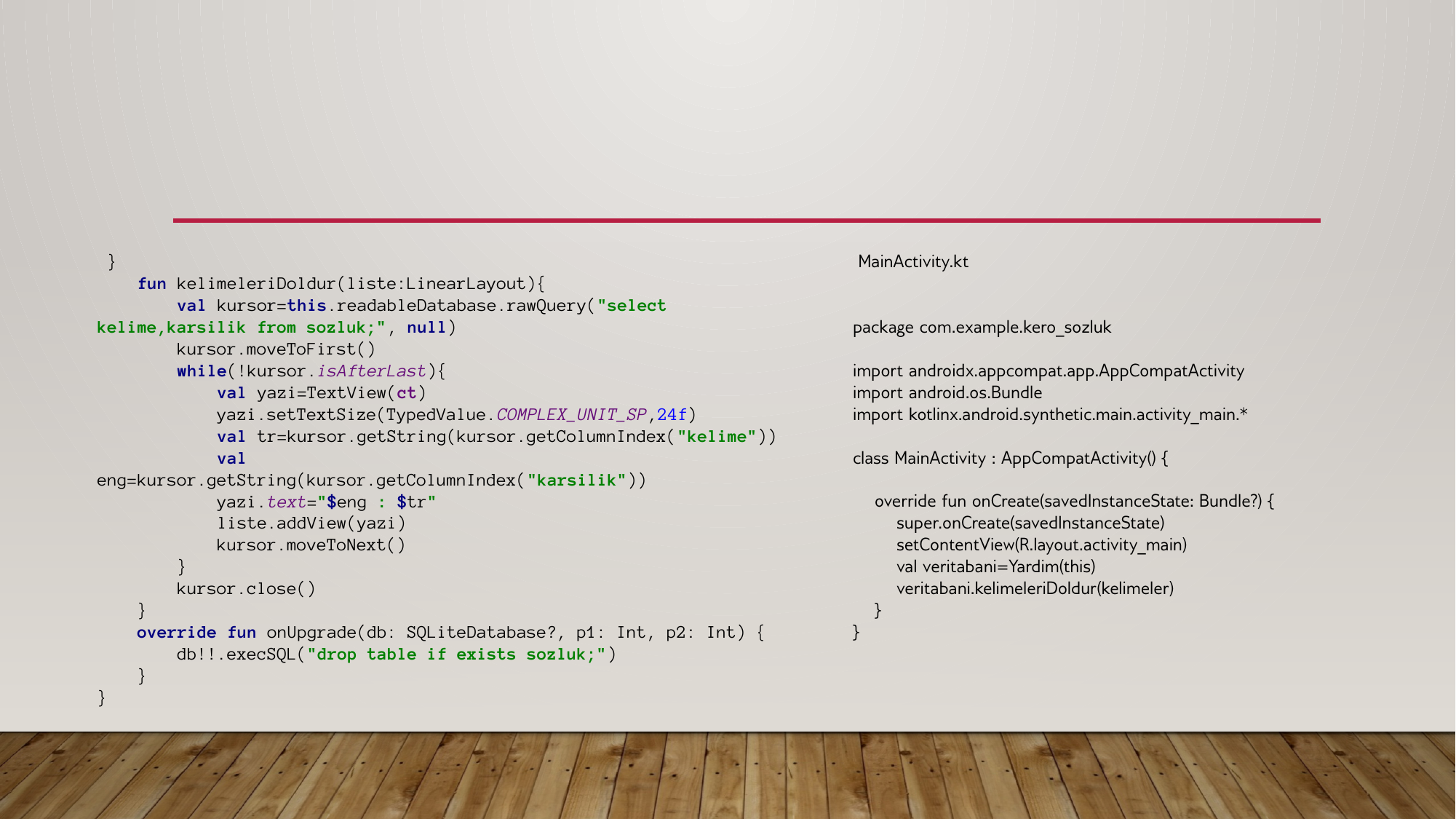

}
    fun kelimeleriDoldur(liste:LinearLayout){
        val kursor=this.readableDatabase.rawQuery("select kelime,karsilik from sozluk;", null)
        kursor.moveToFirst()
        while(!kursor.isAfterLast){
            val yazi=TextView(ct)
            yazi.setTextSize(TypedValue.COMPLEX_UNIT_SP,24f)
            val tr=kursor.getString(kursor.getColumnIndex("kelime"))
            val eng=kursor.getString(kursor.getColumnIndex("karsilik"))
            yazi.text="$eng : $tr"
            liste.addView(yazi)
            kursor.moveToNext()
        }
        kursor.close()
    }
    override fun onUpgrade(db: SQLiteDatabase?, p1: Int, p2: Int) {
        db!!.execSQL("drop table if exists sozluk;")
    }
}

 MainActivity.kt

package com.example.kero_sozluk
import androidx.appcompat.app.AppCompatActivity
import android.os.Bundle
import kotlinx.android.synthetic.main.activity_main.*
class MainActivity : AppCompatActivity() {
    override fun onCreate(savedInstanceState: Bundle?) {
        super.onCreate(savedInstanceState)
        setContentView(R.layout.activity_main)
        val veritabani=Yardim(this)
        veritabani.kelimeleriDoldur(kelimeler)
    }
}